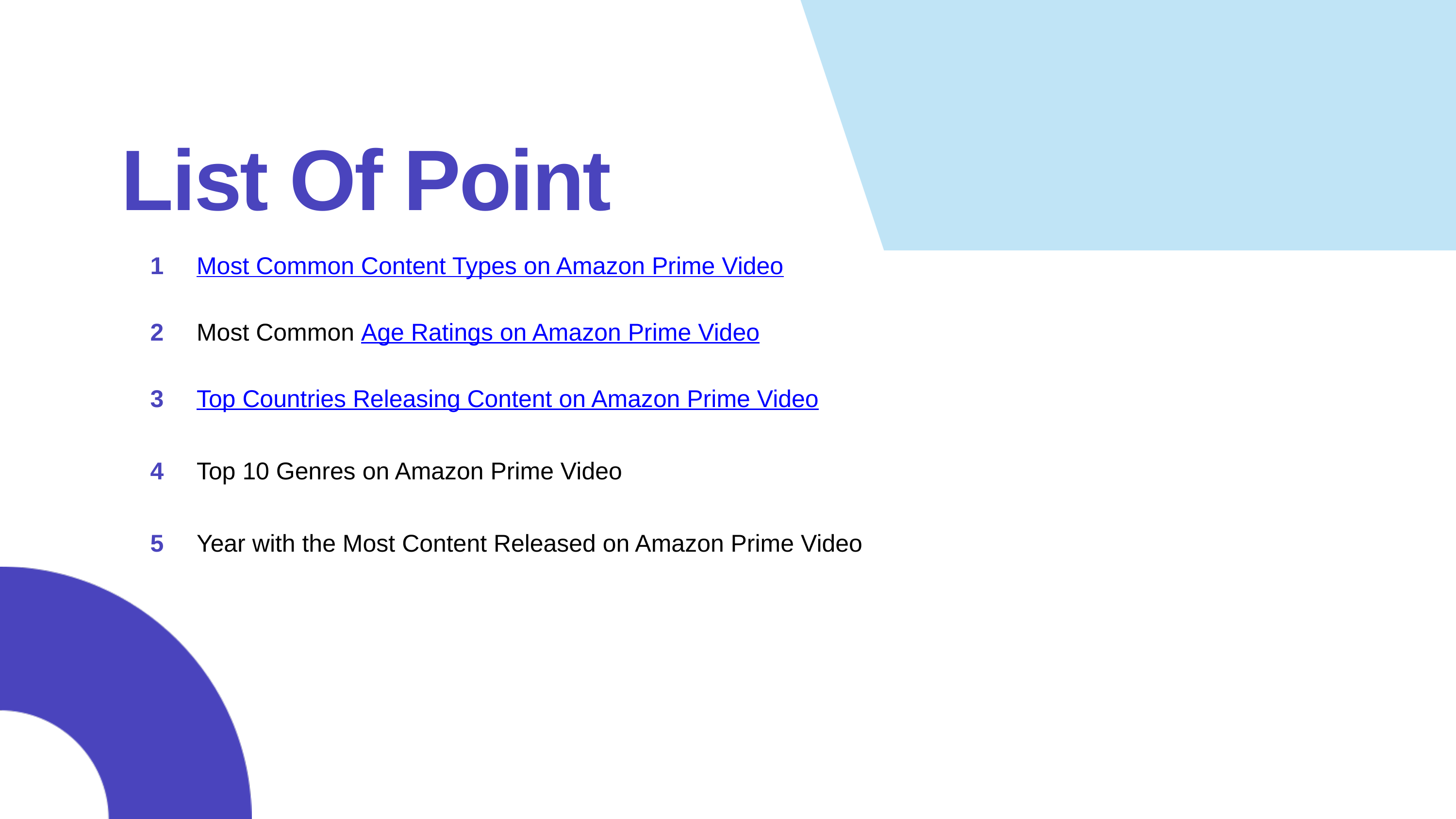

List Of Point
| 1 | Most Common Content Types on Amazon Prime Video |
| --- | --- |
| 2 | Most Common Age Ratings on Amazon Prime Video |
| 3 | Top Countries Releasing Content on Amazon Prime Video |
| 4 | Top 10 Genres on Amazon Prime Video |
| 5 | Year with the Most Content Released on Amazon Prime Video |
| --- | --- |
|  |  |
|  |  |
|  |  |